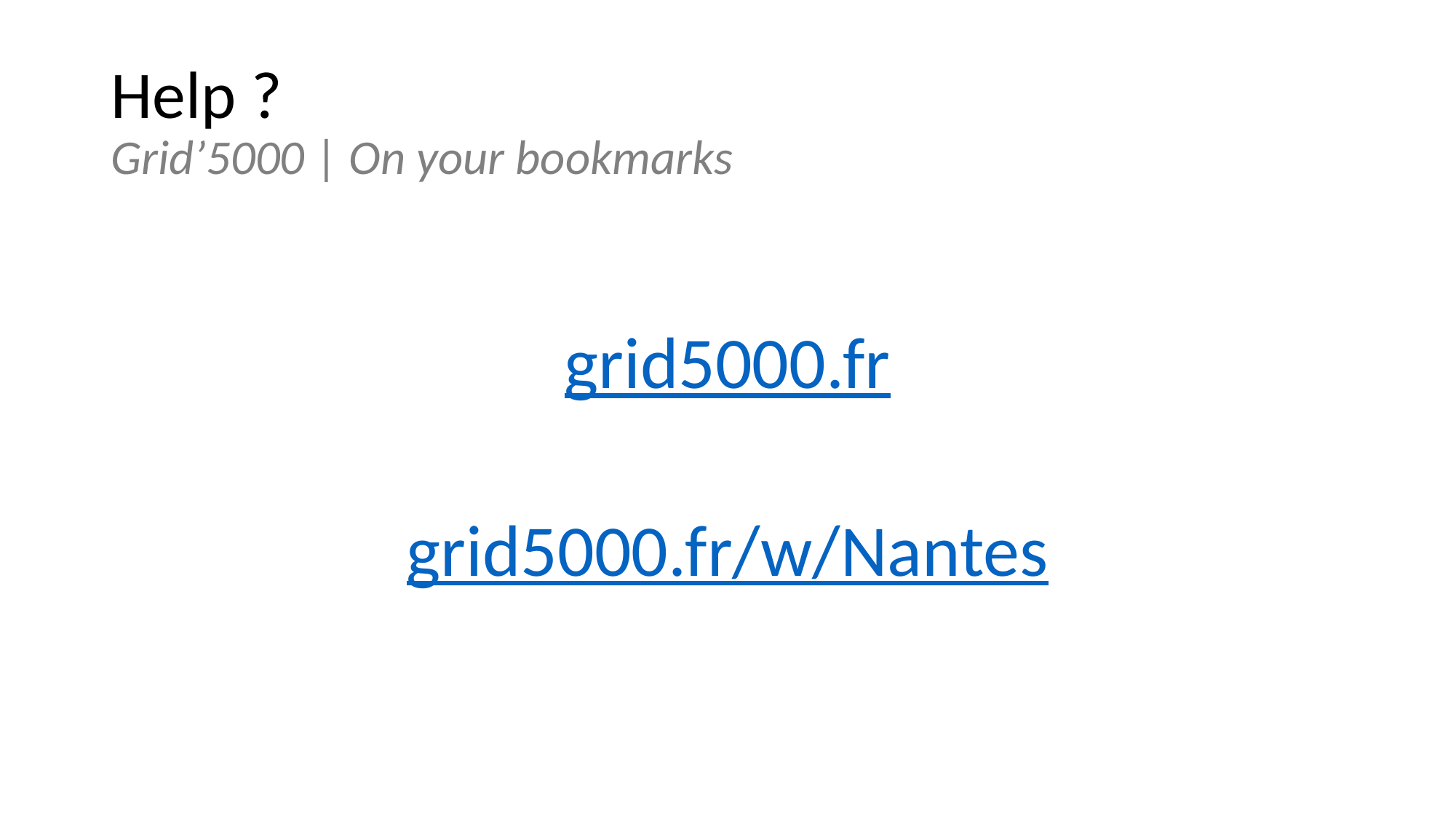

# Help ? Grid’5000 | On your bookmarks

grid5000.fr

grid5000.fr/w/Nantes